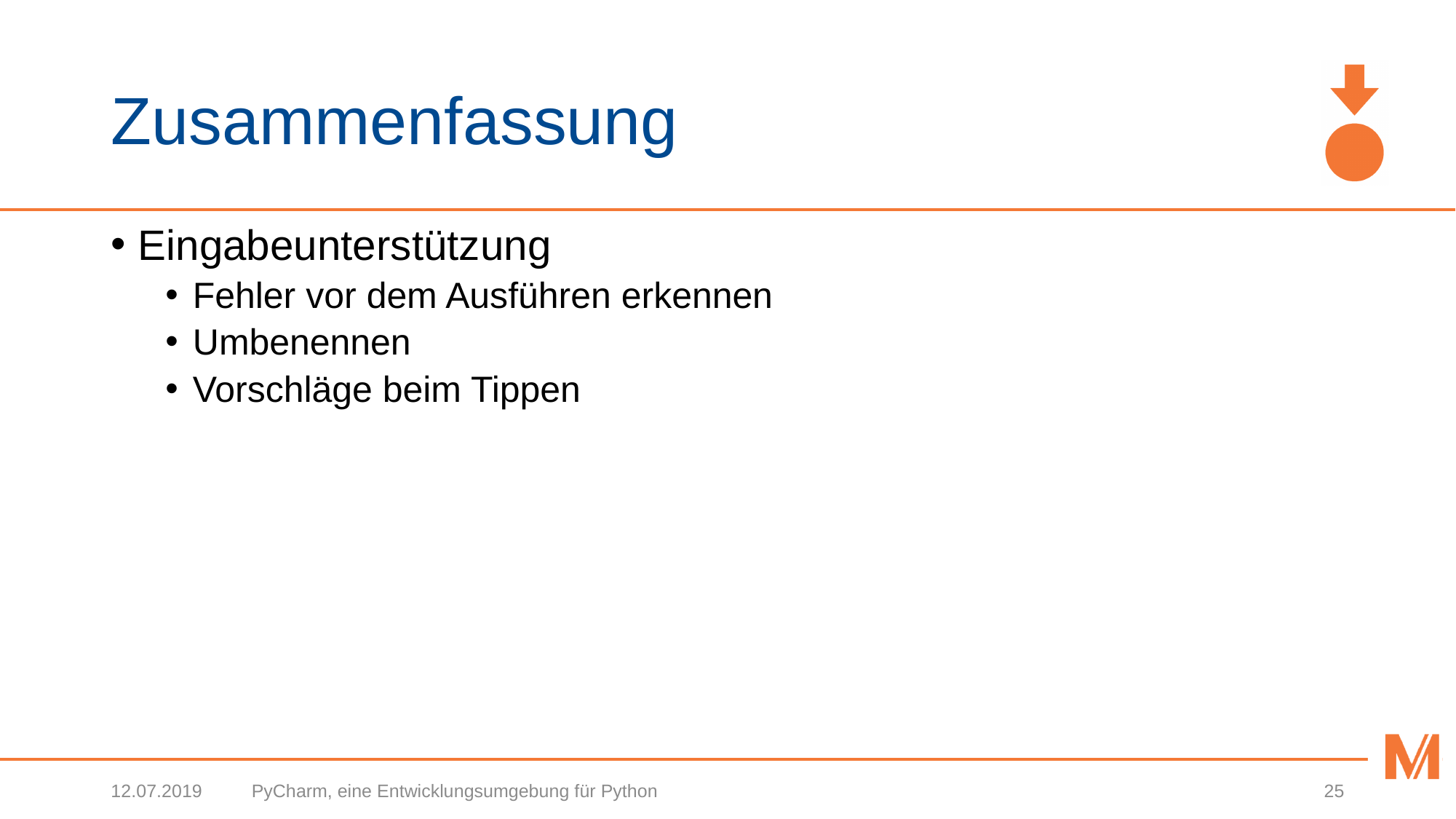

# Zusammenfassung
Eingabeunterstützung
Fehler vor dem Ausführen erkennen
Umbenennen
Vorschläge beim Tippen

12.07.2019
PyCharm, eine Entwicklungsumgebung für Python
25